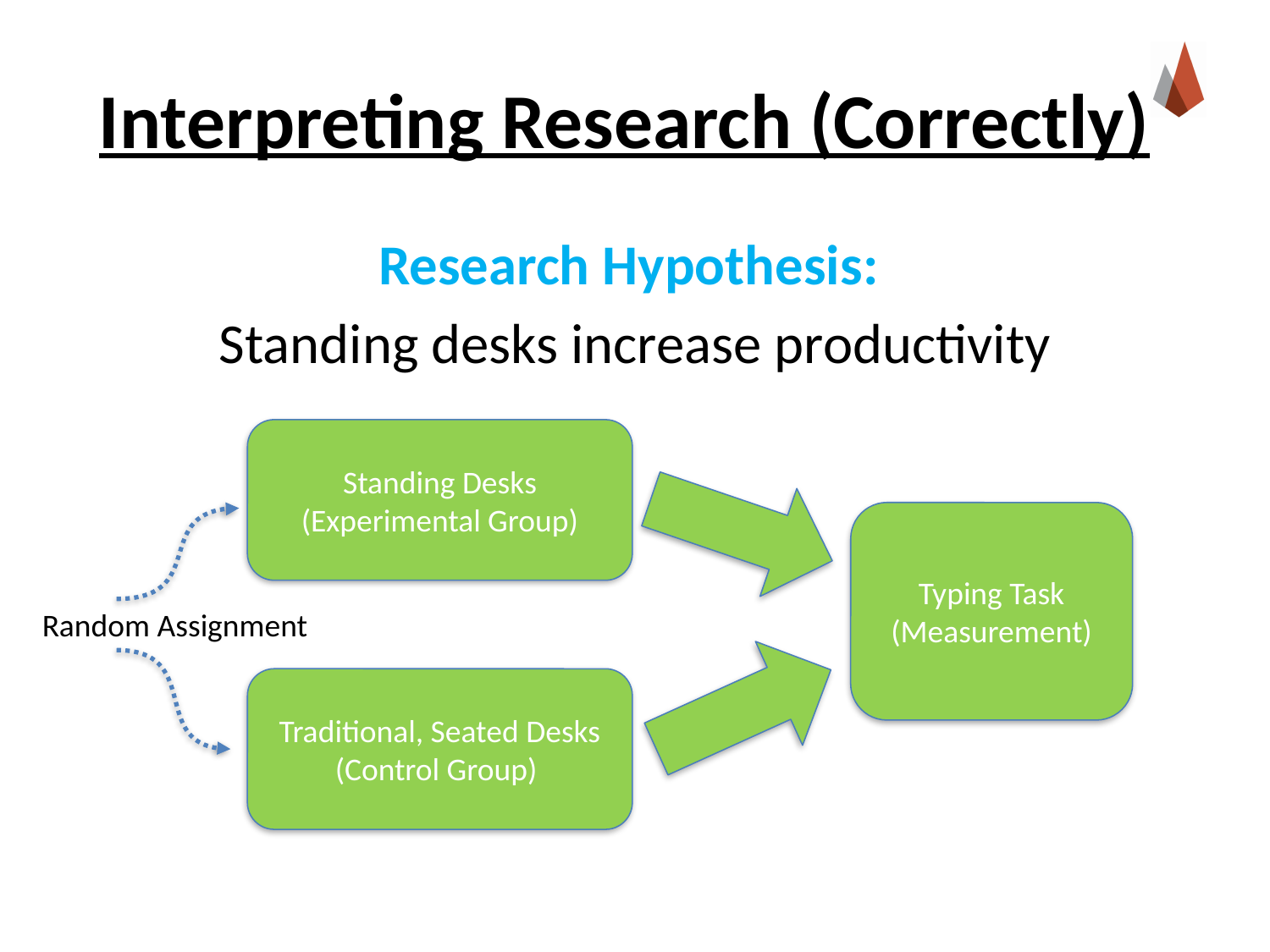

# Interpreting Research (Correctly)
Research Hypothesis:
Standing desks increase productivity

Standing Desks
(Experimental Group)

Typing Task (Measurement)
Random Assignment

Traditional, Seated Desks
(Control Group)